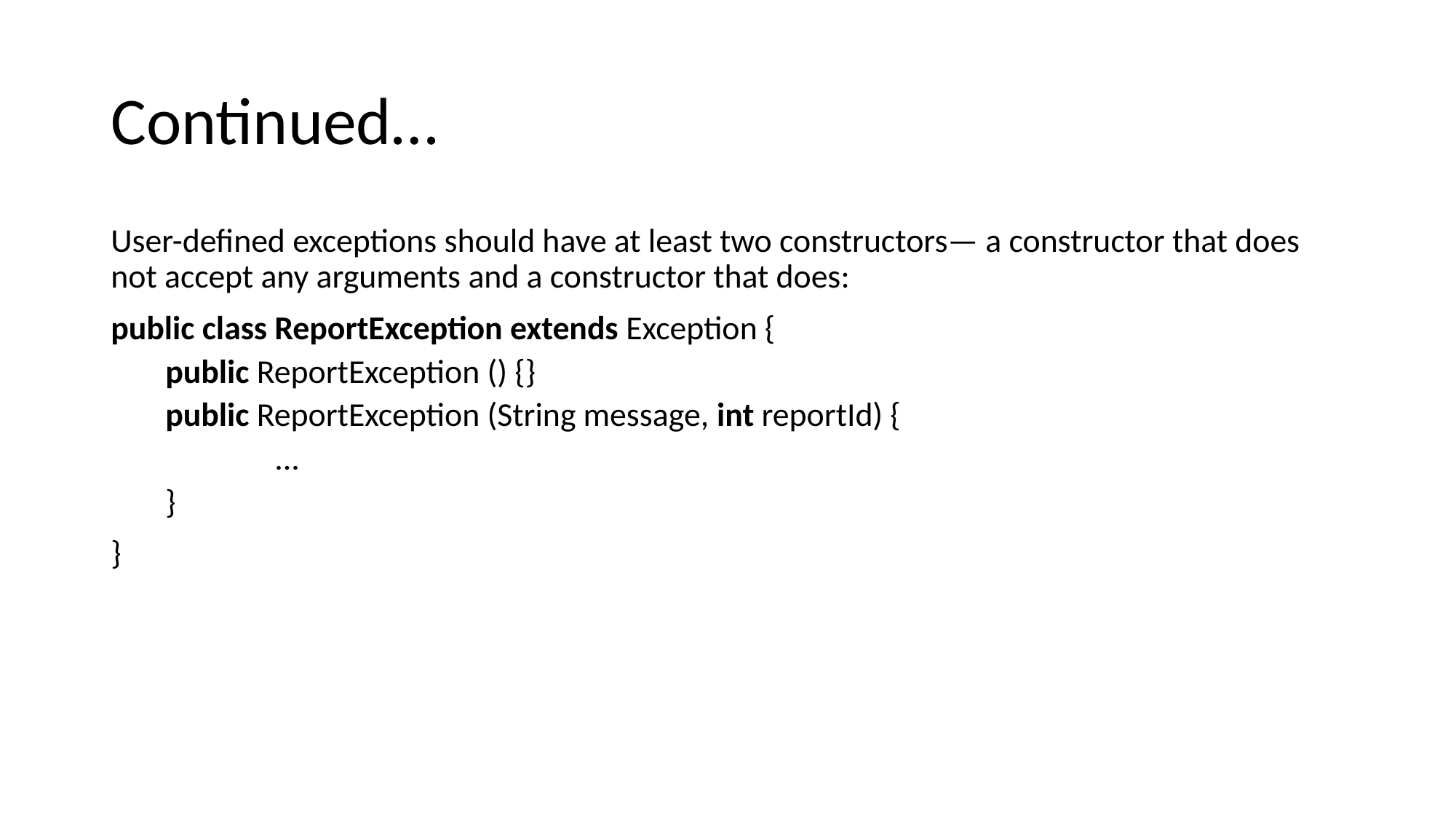

# Continued…
User-defined exceptions should have at least two constructors— a constructor that does not accept any arguments and a constructor that does:
public class ReportException extends Exception {
public ReportException () {}
public ReportException (String message, int reportId) {
	...
}
}